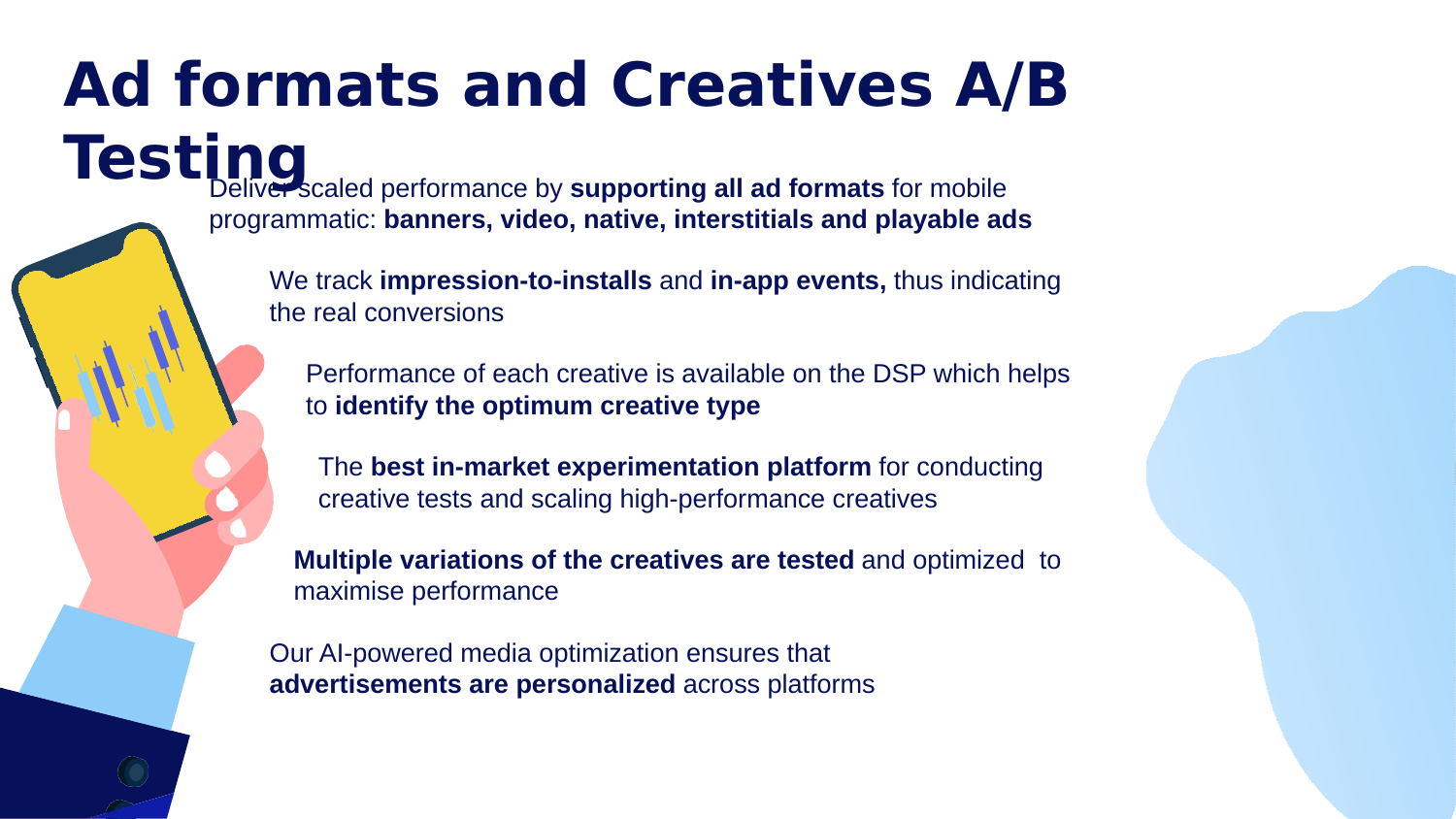

# Ad formats and Creatives A/B Testing
Deliver scaled performance by supporting all ad formats for mobile  programmatic: banners, video, native, interstitials and playable ads

We track impression-to-installs and in-app events, thus indicating  the real conversions

Performance of each creative is available on the DSP which helps  to identify the optimum creative type

The best in-market experimentation platform for conducting  creative tests and scaling high-performance creatives

Multiple variations of the creatives are tested and optimized  to maximise performance

Our AI-powered media optimization ensures that
advertisements are personalized across platforms